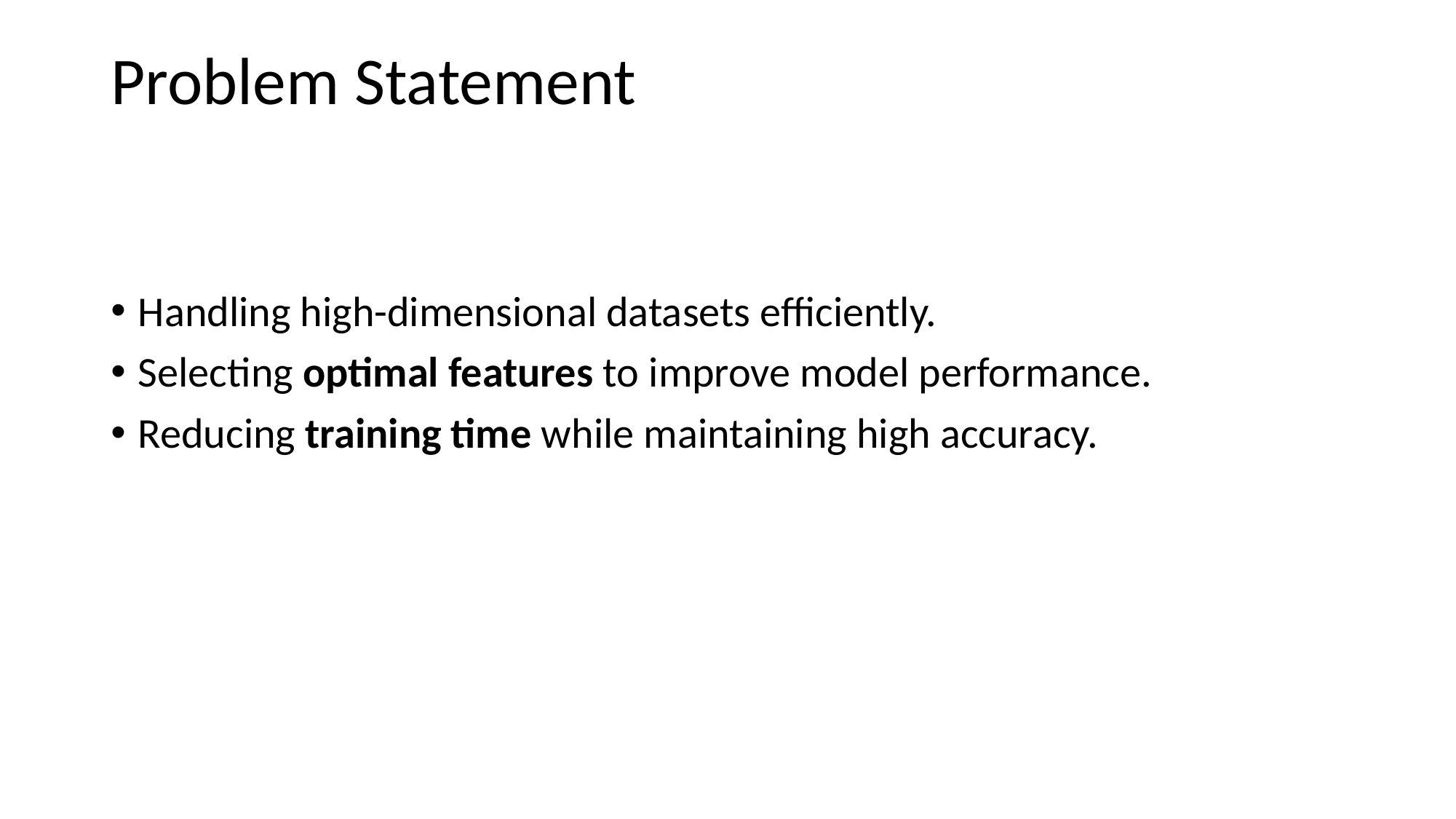

# Problem Statement

Handling high-dimensional datasets efficiently.
Selecting optimal features to improve model performance.
Reducing training time while maintaining high accuracy.